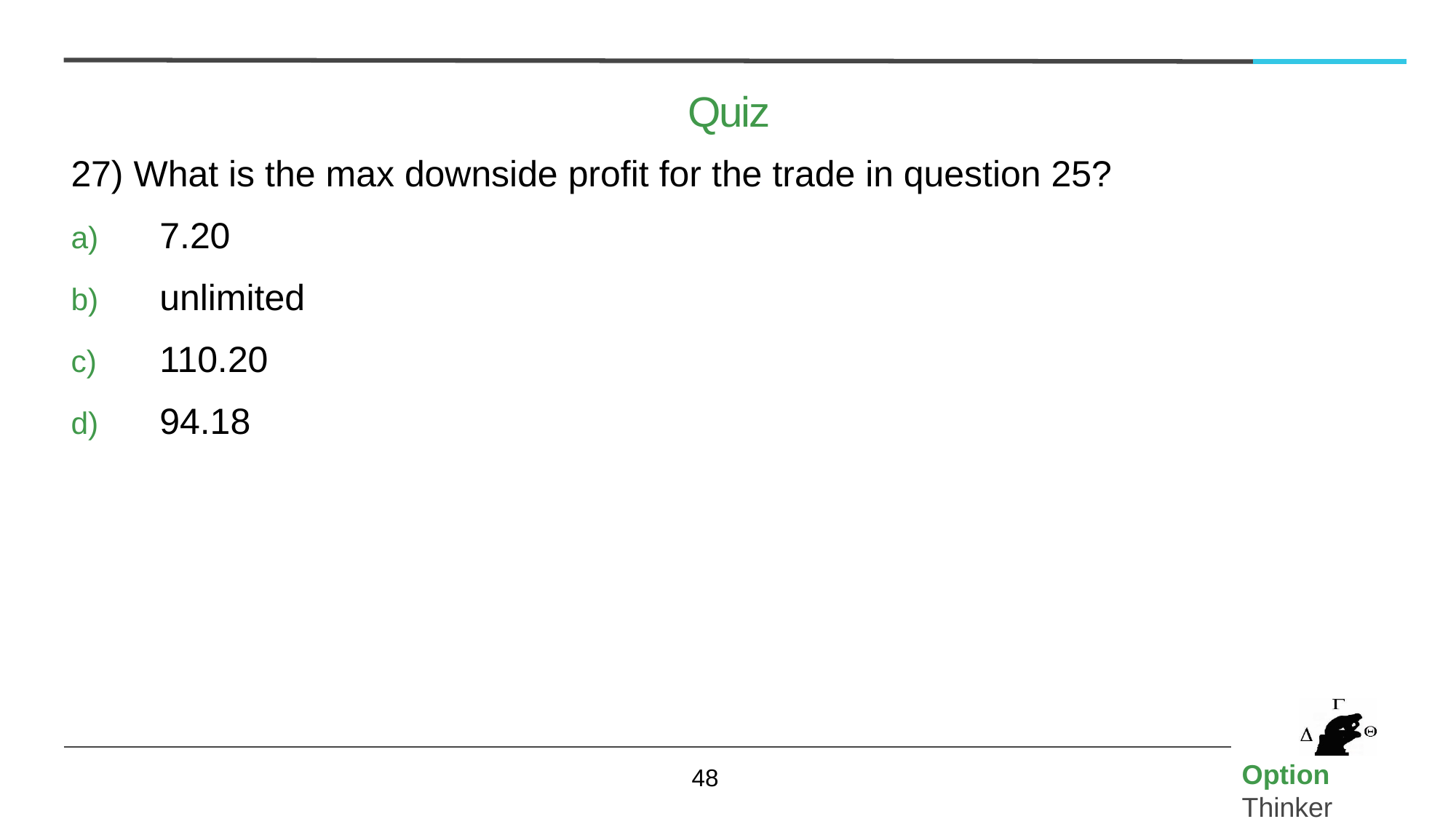

# Quiz
27) What is the max downside profit for the trade in question 25?
7.20
unlimited
110.20
94.18